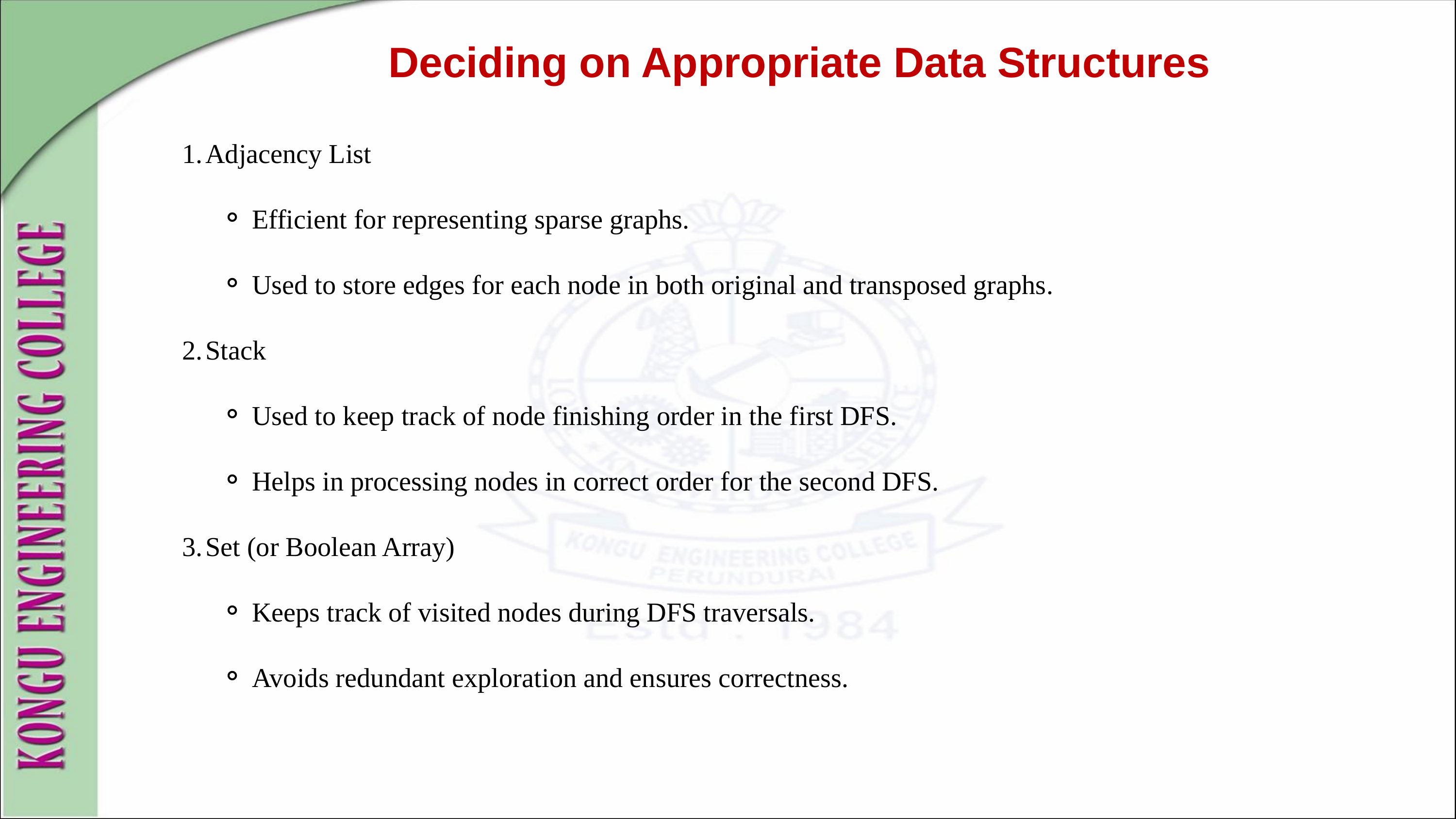

Deciding on Appropriate Data Structures

Adjacency List
Efficient for representing sparse graphs.
Used to store edges for each node in both original and transposed graphs.
Stack
Used to keep track of node finishing order in the first DFS.
Helps in processing nodes in correct order for the second DFS.
Set (or Boolean Array)
Keeps track of visited nodes during DFS traversals.
Avoids redundant exploration and ensures correctness.